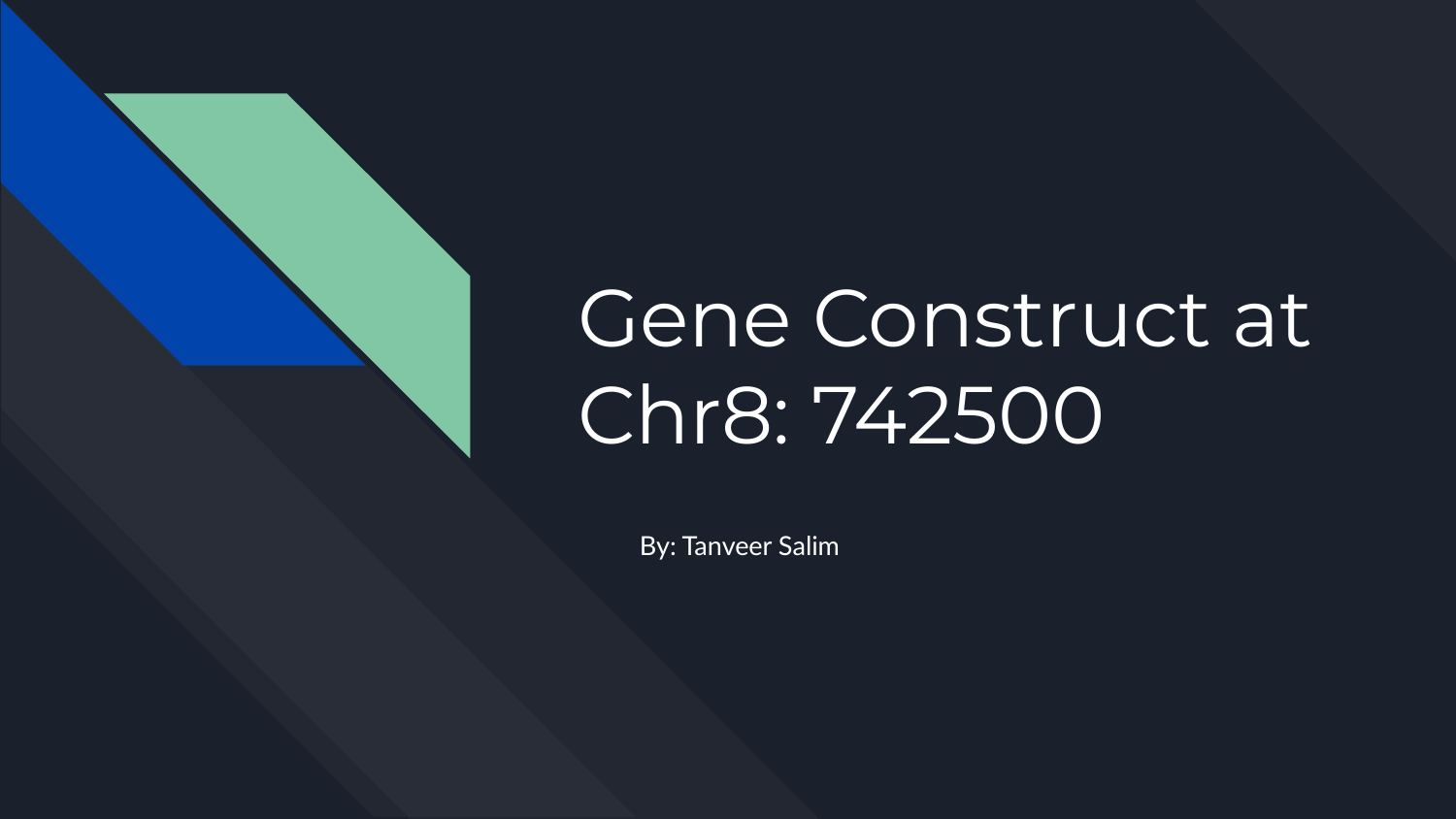

# Gene Construct at Chr8: 742500
By: Tanveer Salim